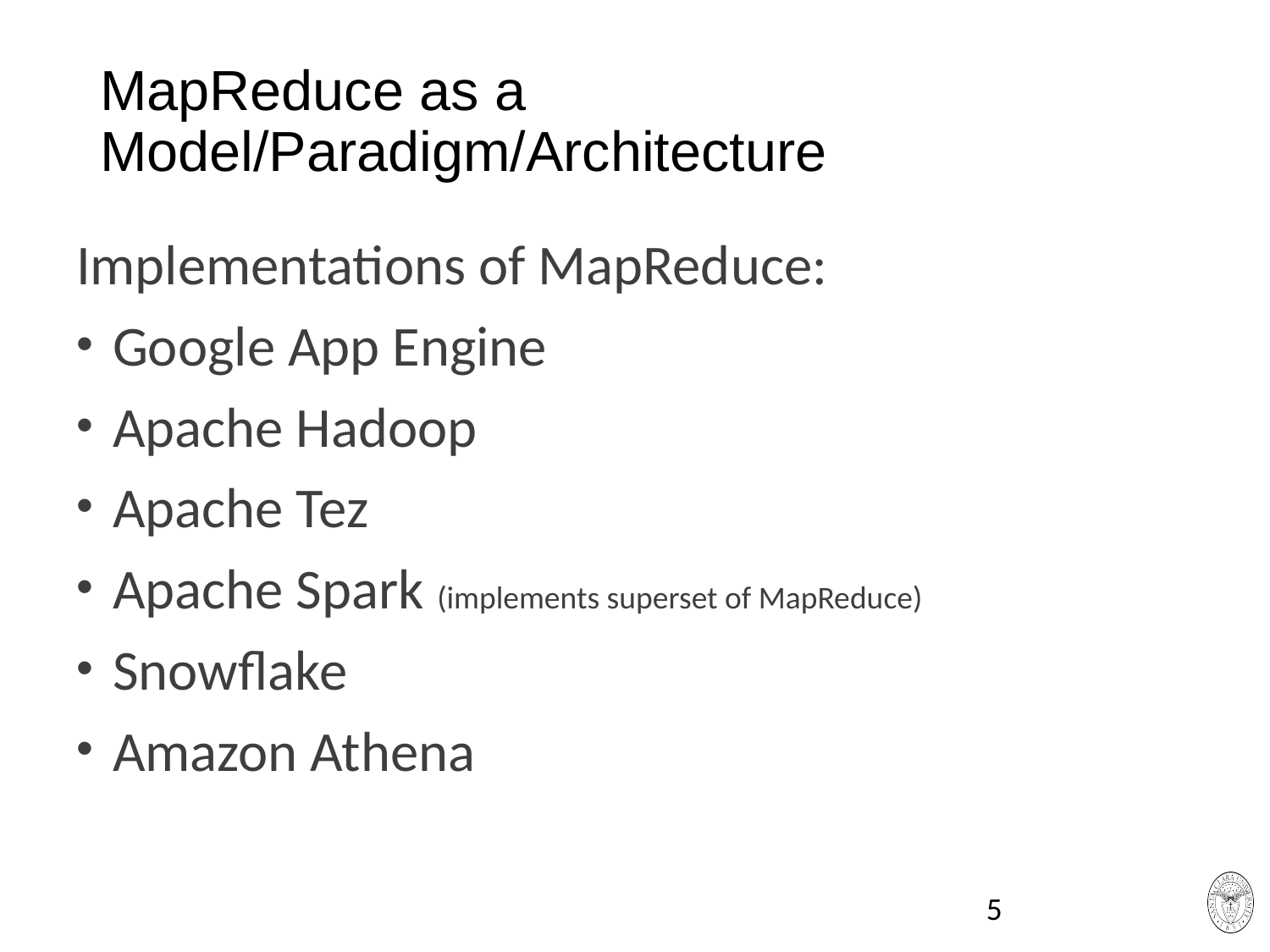

# MapReduce as a Model/Paradigm/Architecture
Implementations of MapReduce:
 Google App Engine
 Apache Hadoop
 Apache Tez
 Apache Spark (implements superset of MapReduce)
 Snowflake
 Amazon Athena
5